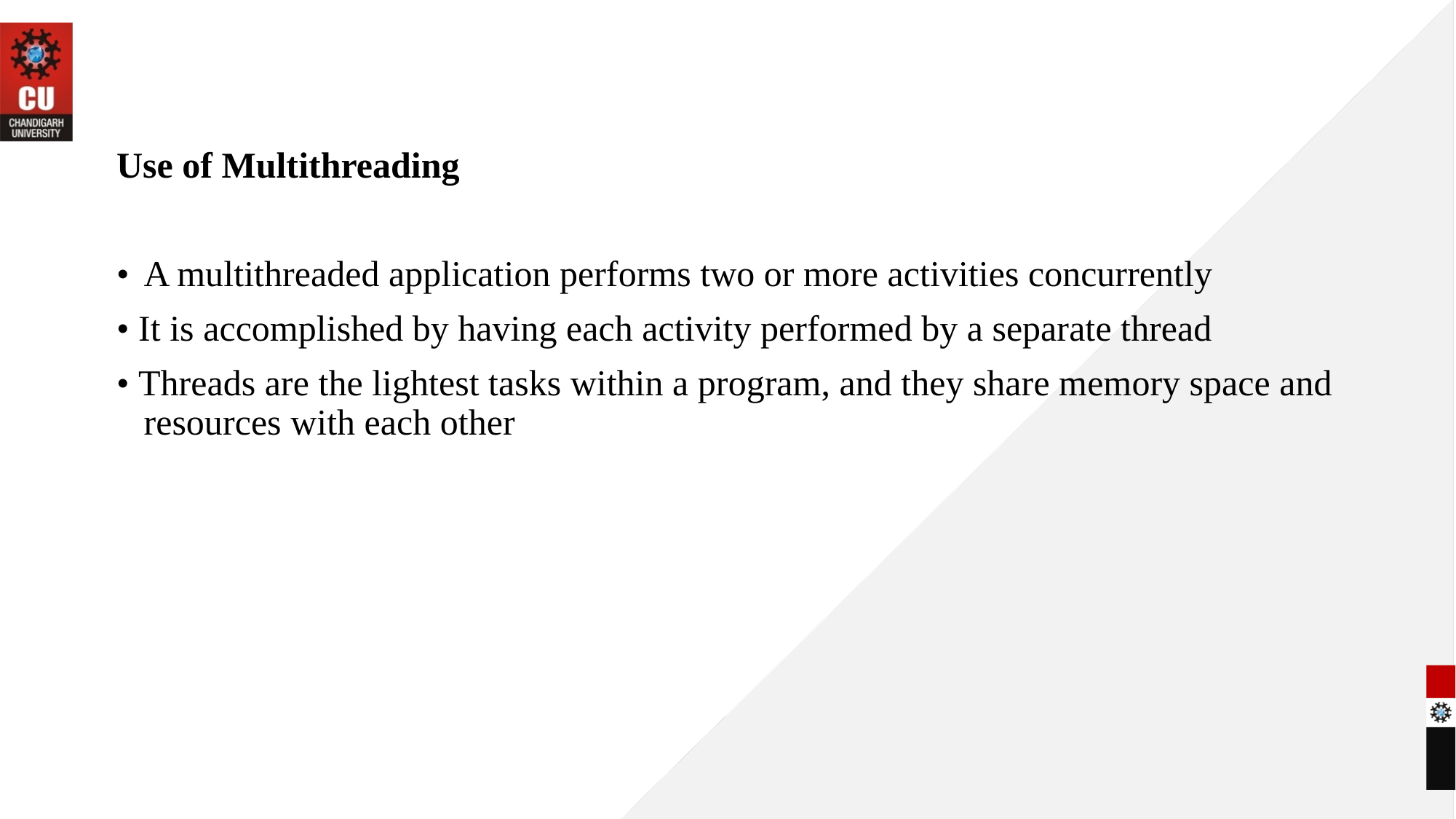

Use of Multithreading

• 	A multithreaded application performs two or more activities concurrently
• It is accomplished by having each activity performed by a separate thread
• Threads are the lightest tasks within a program, and they share memory space and resources with each other